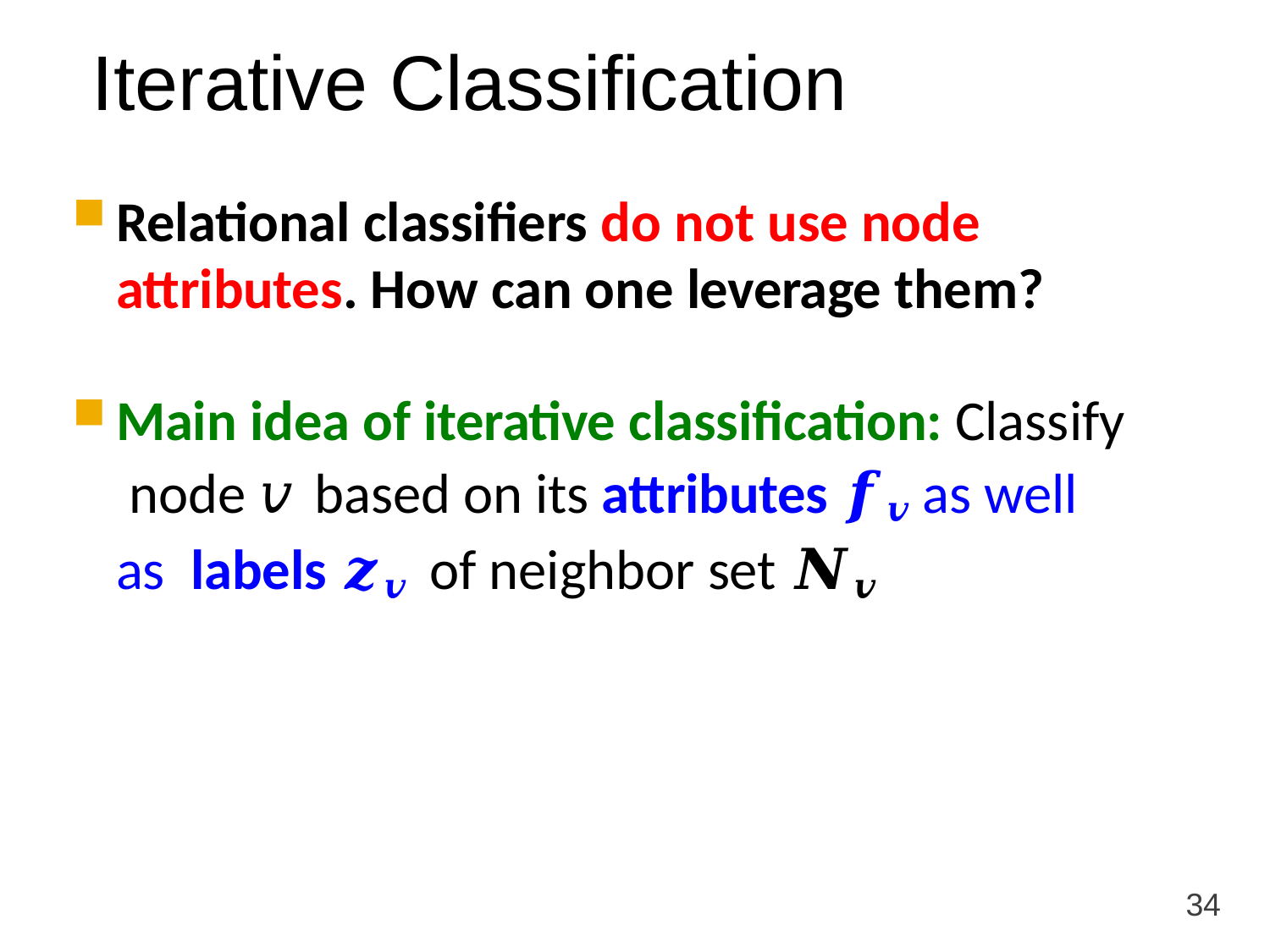

# Iterative Classification
Relational classifiers do not use node  attributes. How can one leverage them?

Main idea of iterative classification: Classify  node 𝑣 based on its attributes 𝒇𝒗 as well as  labels 𝒛𝒗 of neighbor set 𝑵𝒗